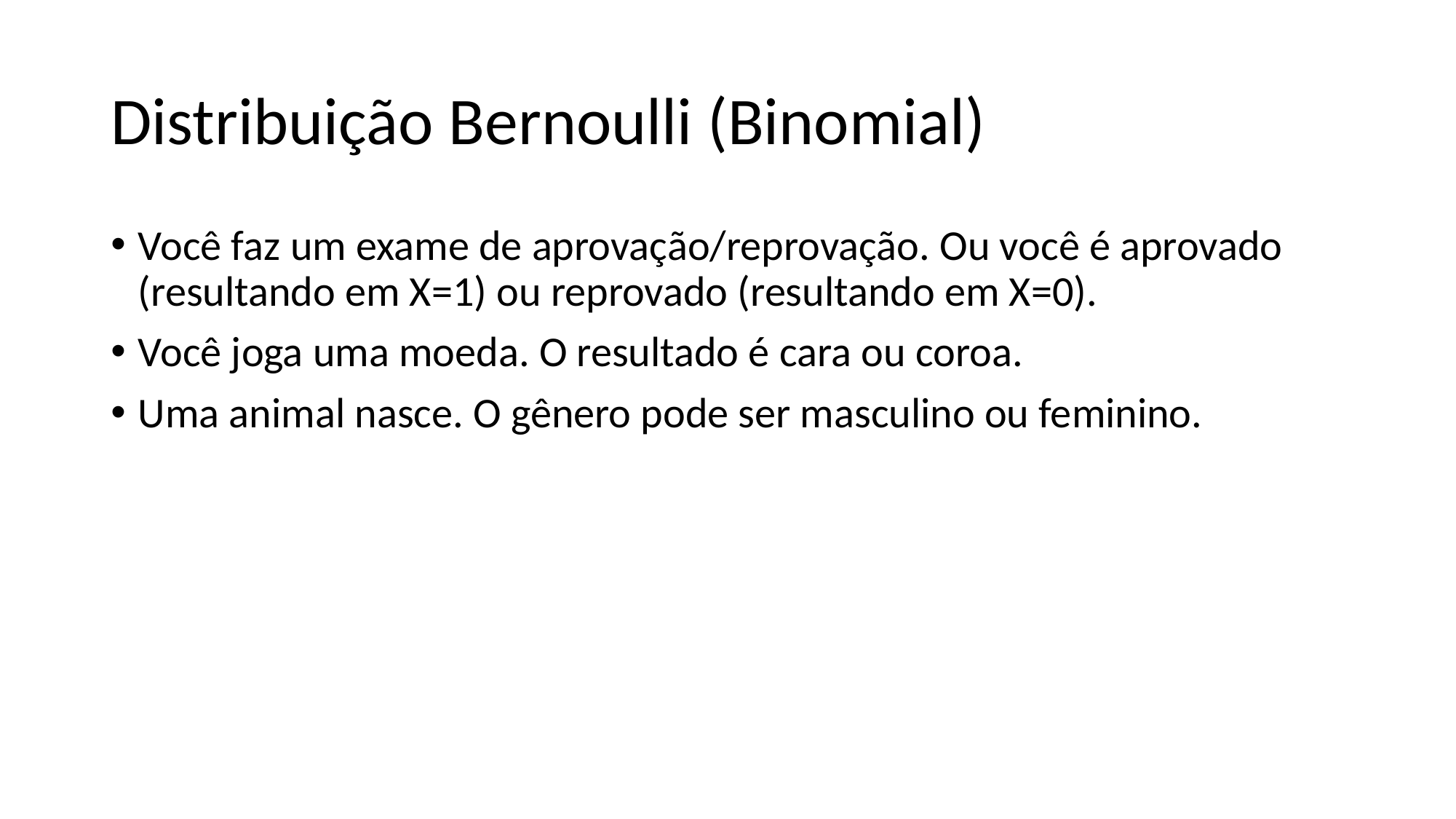

# Distribuição Bernoulli (Binomial)
Você faz um exame de aprovação/reprovação. Ou você é aprovado (resultando em X=1) ou reprovado (resultando em X=0).
Você joga uma moeda. O resultado é cara ou coroa.
Uma animal nasce. O gênero pode ser masculino ou feminino.